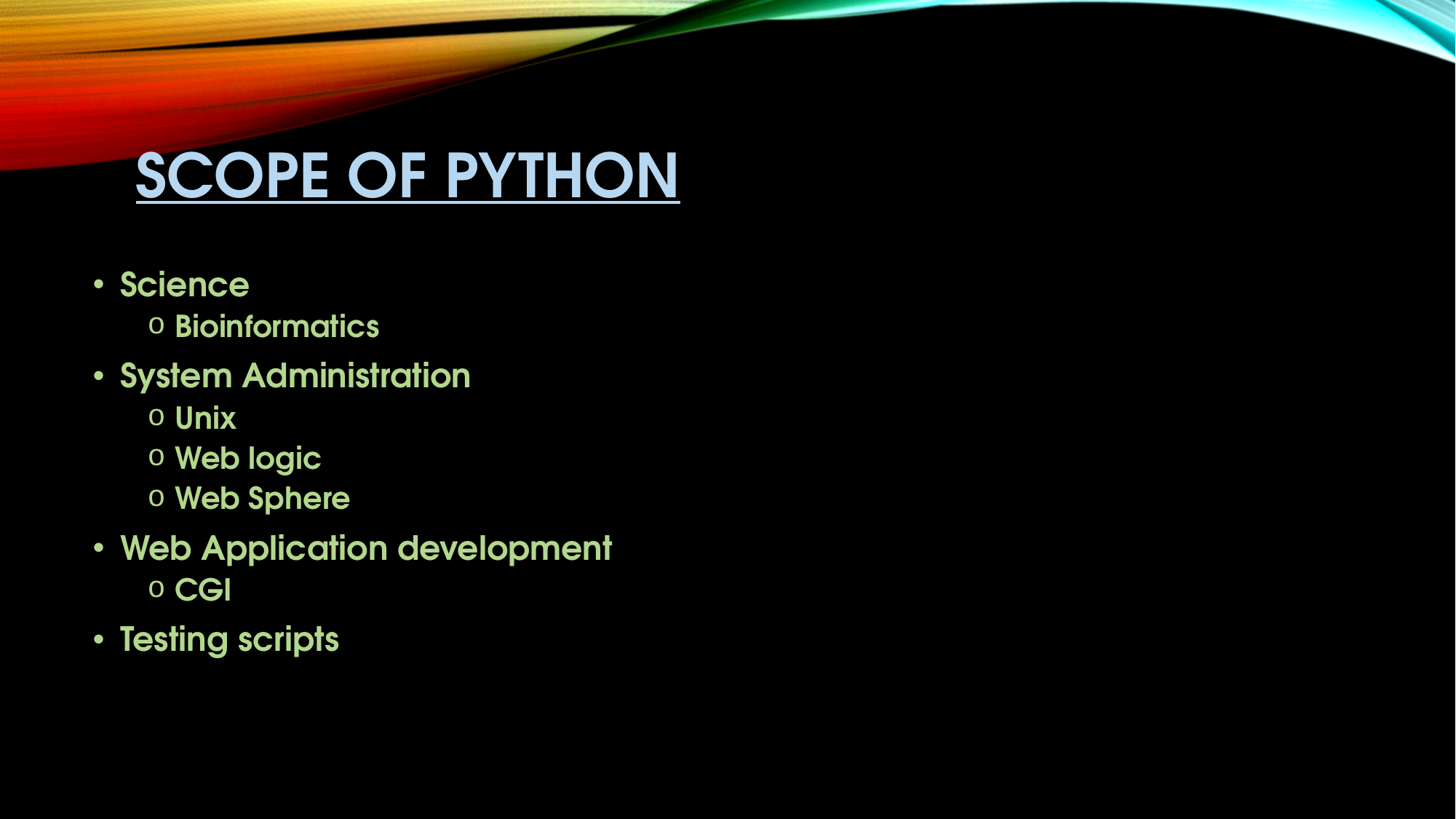

# SCOPE OF PYTHON
Science
Bioinformatics
System Administration
Unix
Web logic
Web Sphere
Web Application development
CGI
Testing scripts